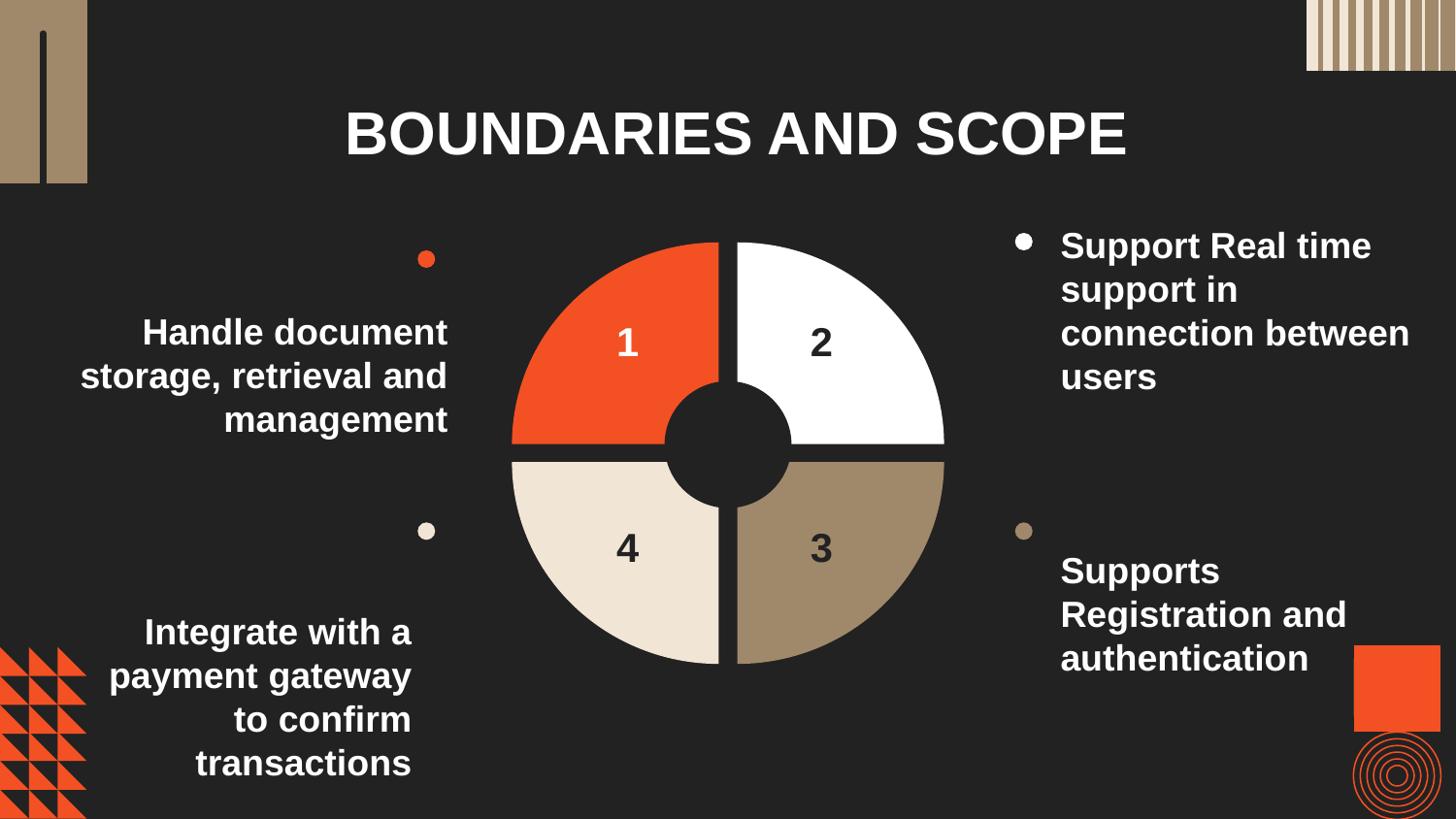

# BOUNDARIES AND SCOPE

V

1
2
Support Real time support in connection between users

Handle document storage, retrieval and management
4
3

Supports Registration and authentication
Integrate with a payment gateway to confirm transactions